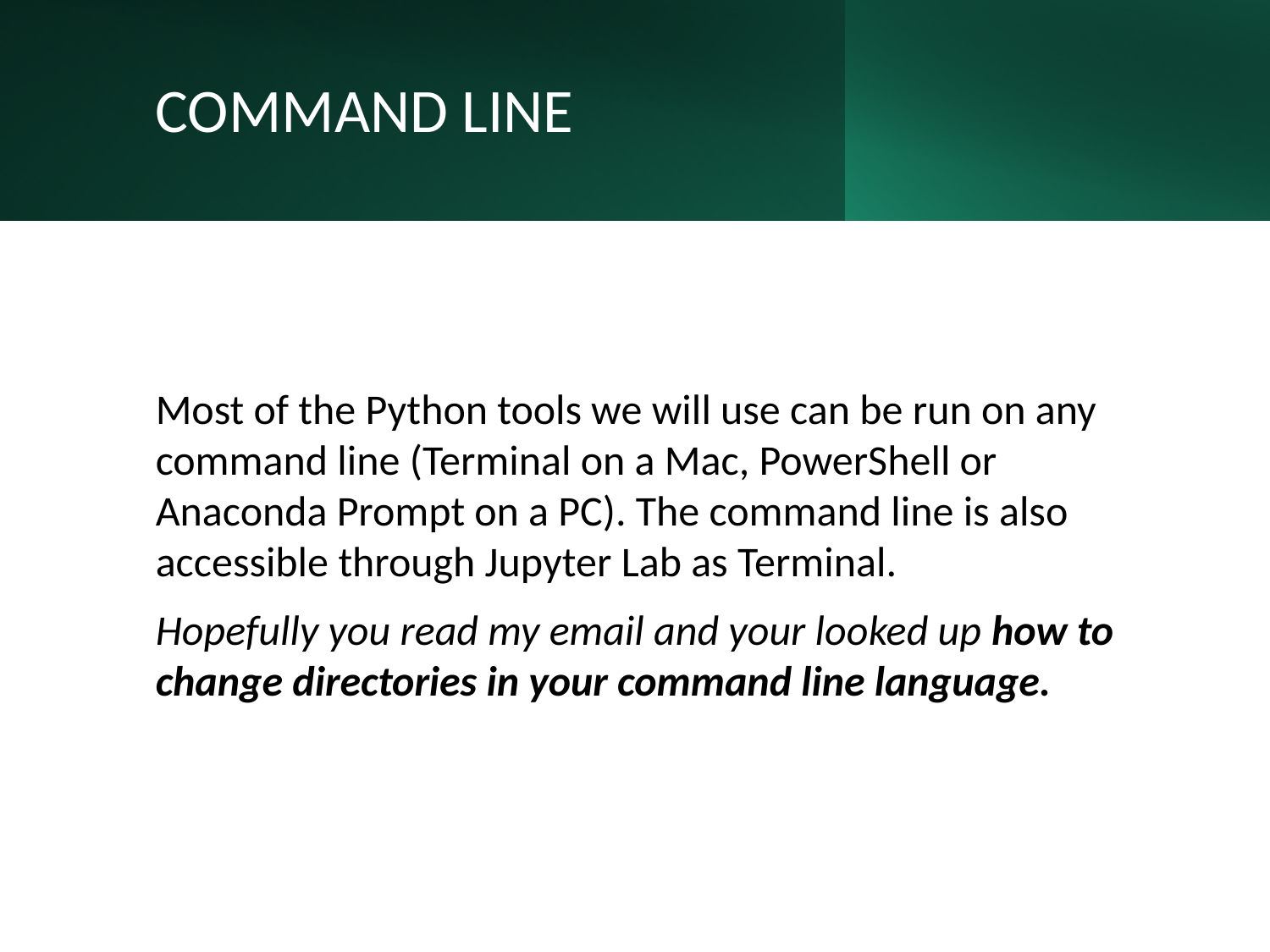

# COMMAND LINE
Most of the Python tools we will use can be run on any command line (Terminal on a Mac, PowerShell or Anaconda Prompt on a PC). The command line is also accessible through Jupyter Lab as Terminal.
Hopefully you read my email and your looked up how to change directories in your command line language.